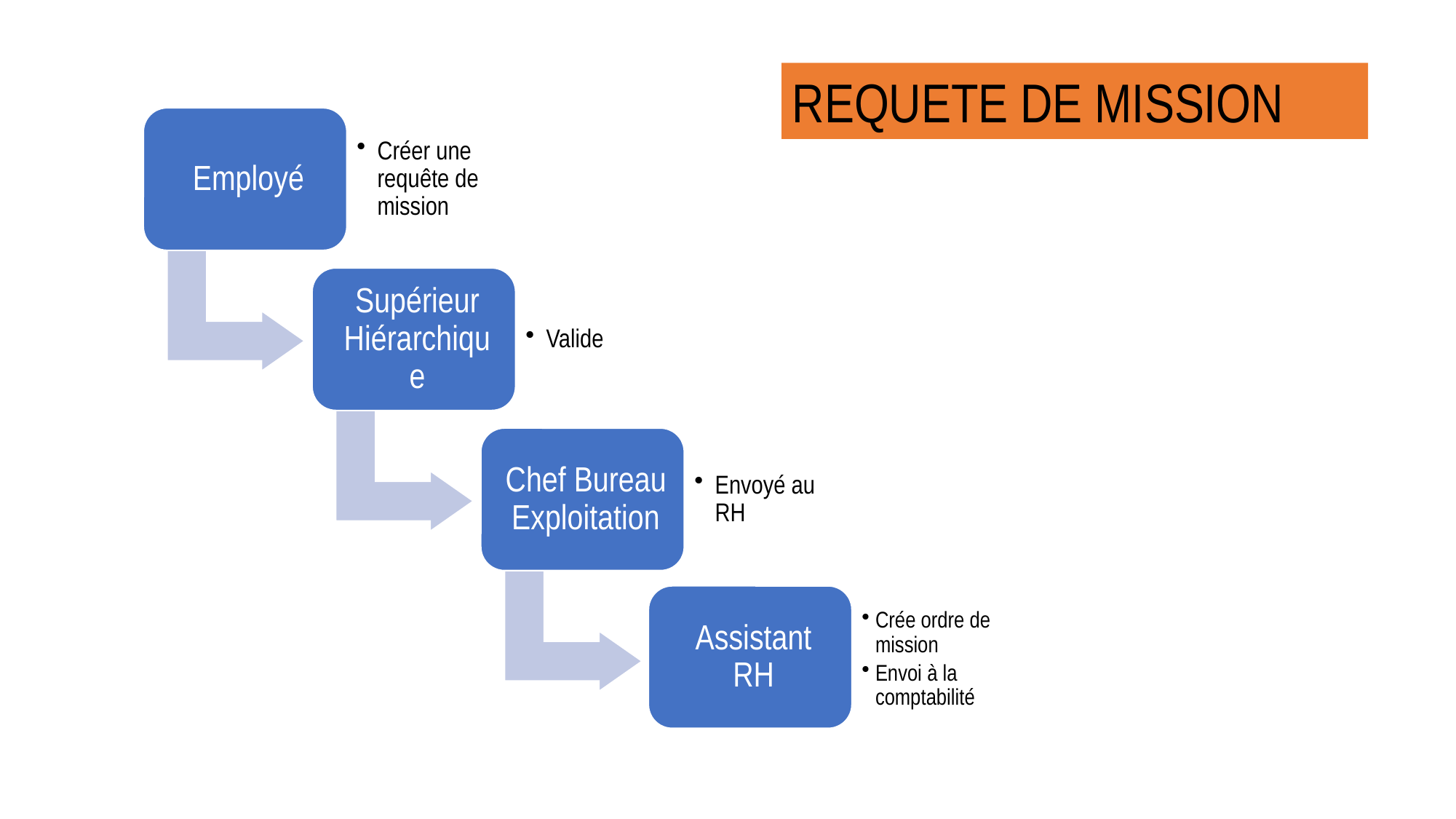

REQUETE DE MISSION
Employé
Créer une requête de mission
Supérieur Hiérarchique
Valide
Chef Bureau Exploitation
Envoyé au RH
Assistant RH
Crée ordre de mission
Envoi à la comptabilité